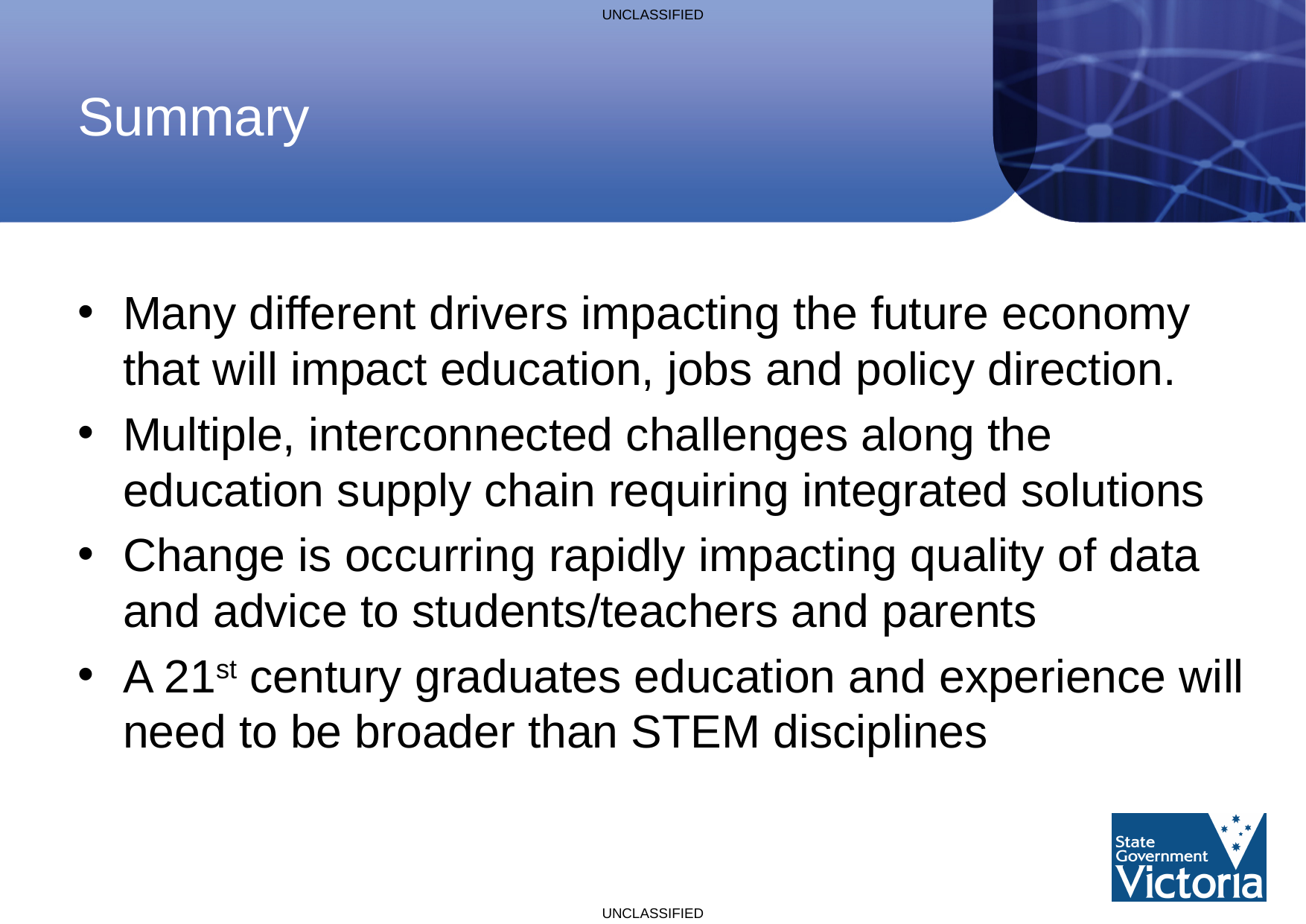

# Summary
Many different drivers impacting the future economy that will impact education, jobs and policy direction.
Multiple, interconnected challenges along the education supply chain requiring integrated solutions
Change is occurring rapidly impacting quality of data and advice to students/teachers and parents
A 21st century graduates education and experience will need to be broader than STEM disciplines